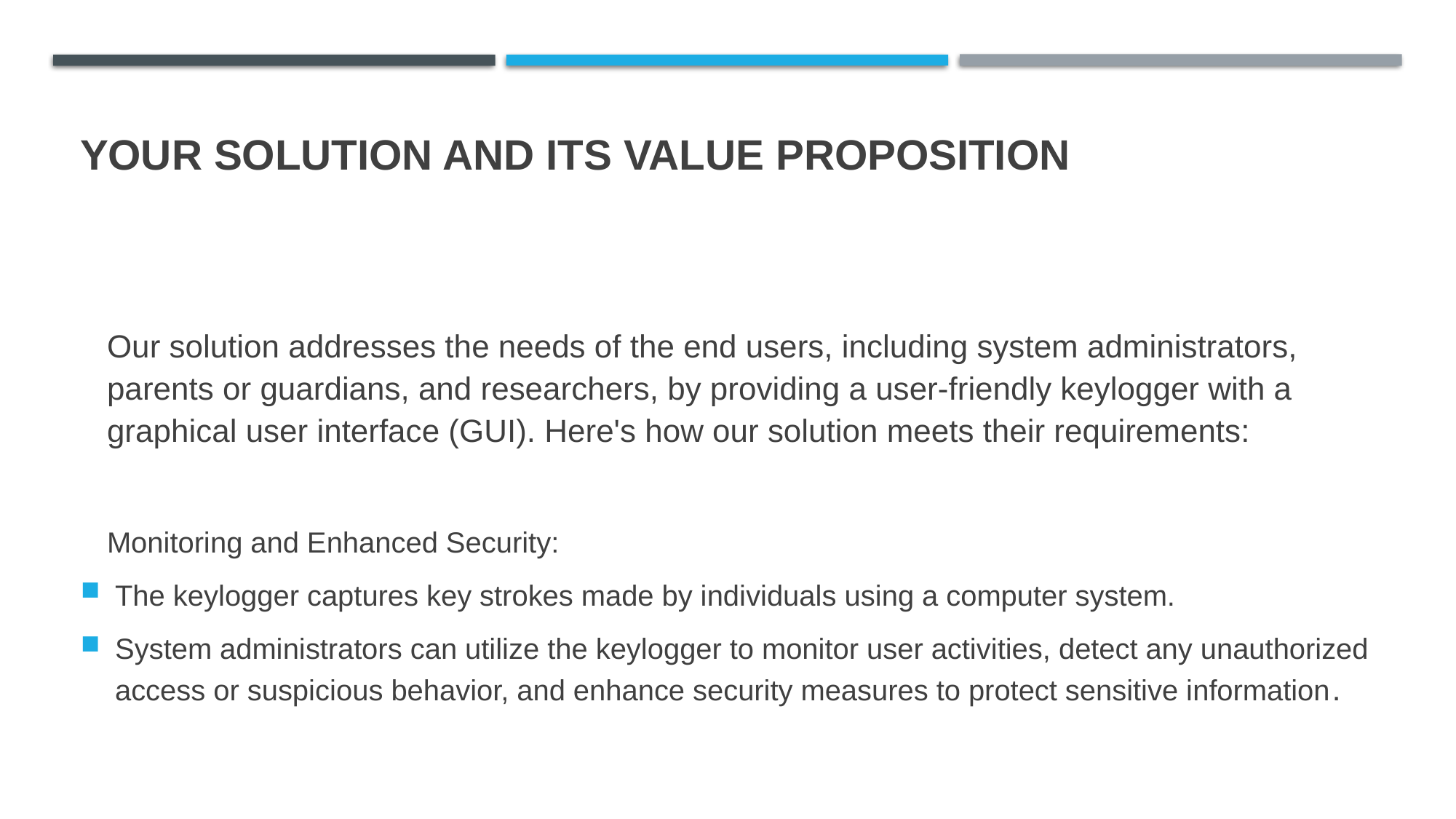

# YOUR SOLUTION AND ITS VALUE PROPOSITION
Our solution addresses the needs of the end users, including system administrators, parents or guardians, and researchers, by providing a user-friendly keylogger with a graphical user interface (GUI). Here's how our solution meets their requirements:

Monitoring and Enhanced Security:
The keylogger captures key strokes made by individuals using a computer system.
System administrators can utilize the keylogger to monitor user activities, detect any unauthorized access or suspicious behavior, and enhance security measures to protect sensitive information.